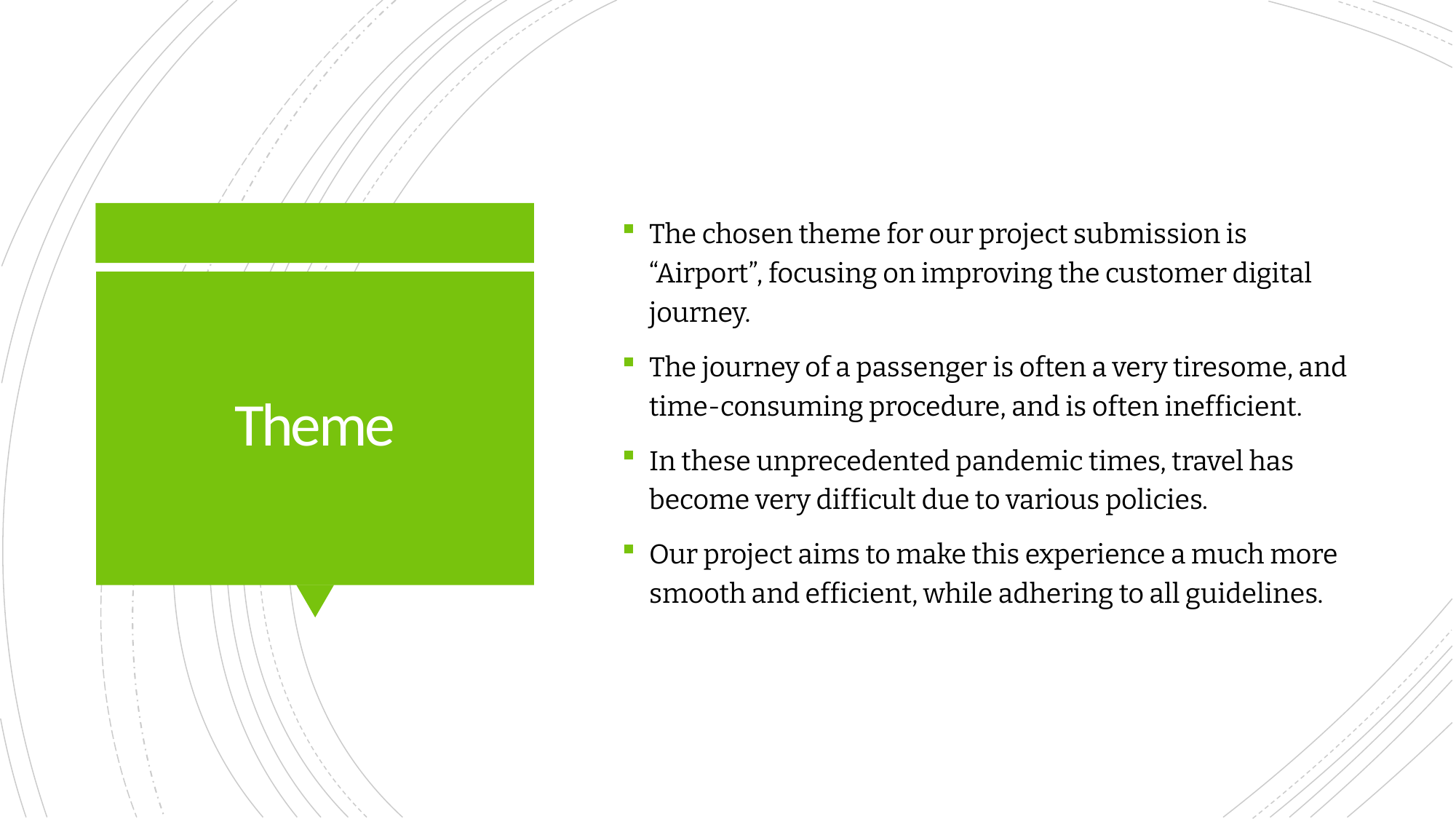

The chosen theme for our project submission is “Airport”, focusing on improving the customer digital journey.
The journey of a passenger is often a very tiresome, and time-consuming procedure, and is often inefficient.
In these unprecedented pandemic times, travel has become very difficult due to various policies.
Our project aims to make this experience a much more smooth and efficient, while adhering to all guidelines.
# Theme